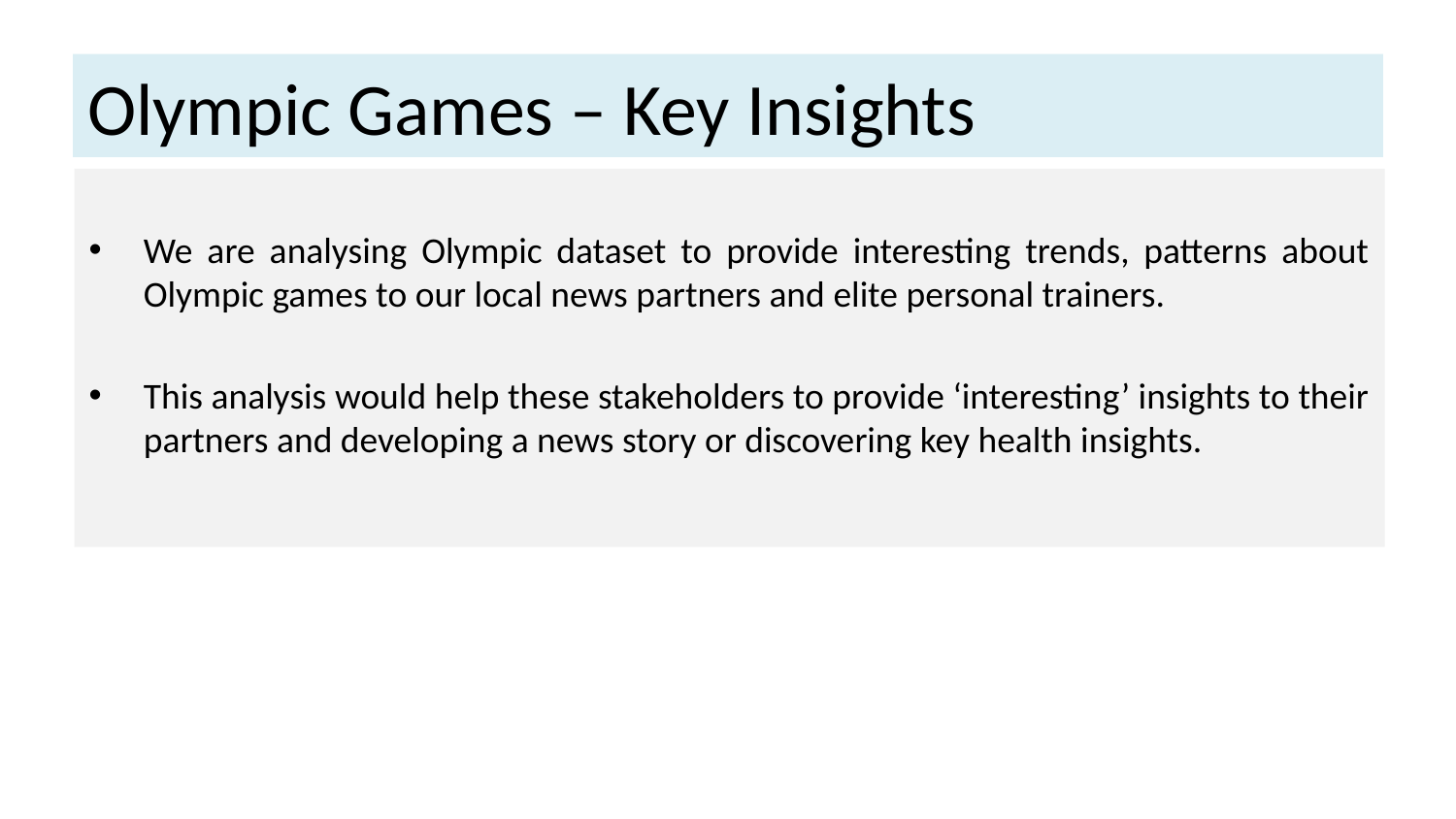

# Olympic Games – Key Insights

We are analysing Olympic dataset to provide interesting trends, patterns about Olympic games to our local news partners and elite personal trainers.

This analysis would help these stakeholders to provide ‘interesting’ insights to their partners and developing a news story or discovering key health insights.